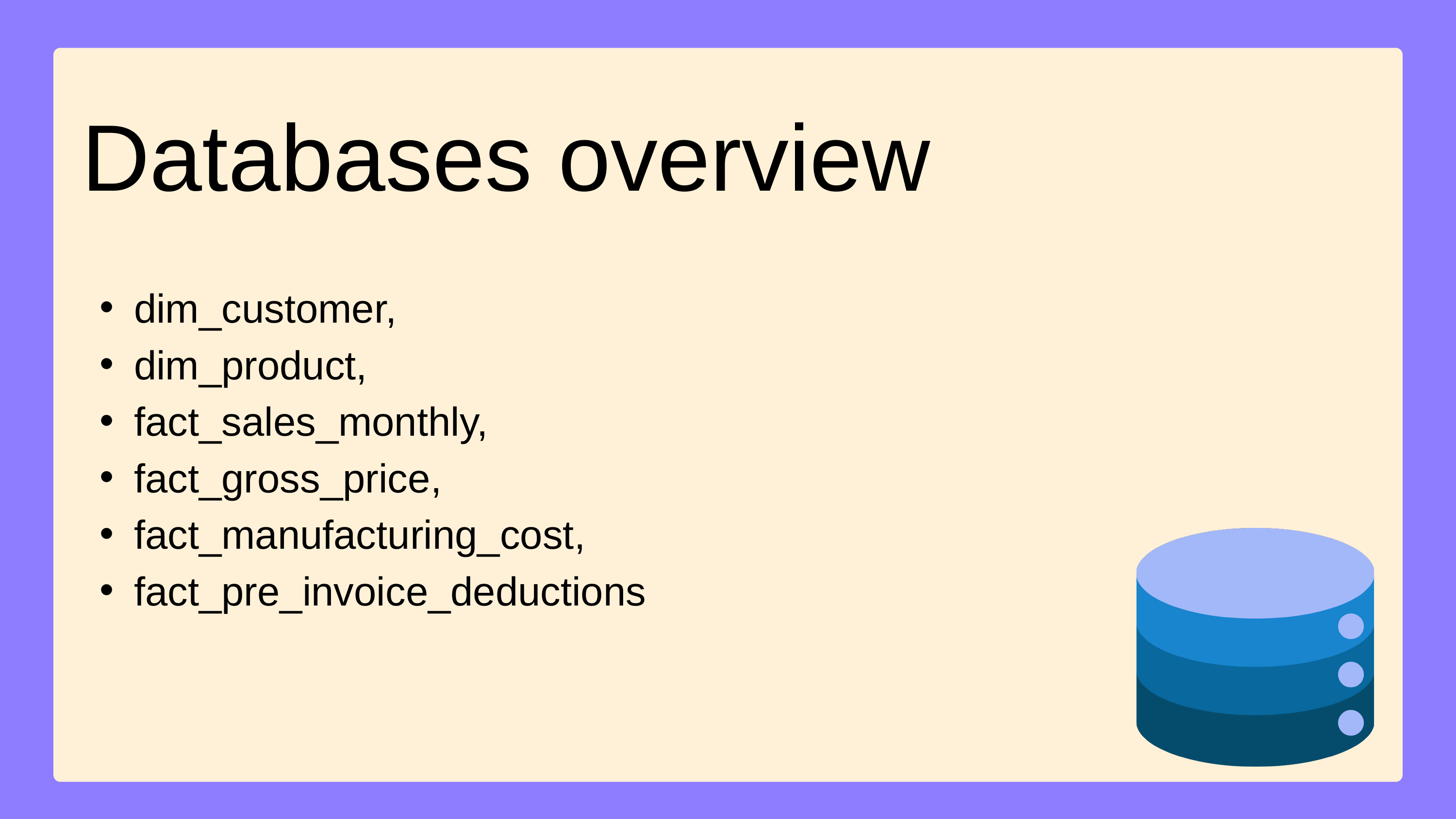

Databases overview
dim_customer,
dim_product,
fact_sales_monthly,
fact_gross_price,
fact_manufacturing_cost,
fact_pre_invoice_deductions